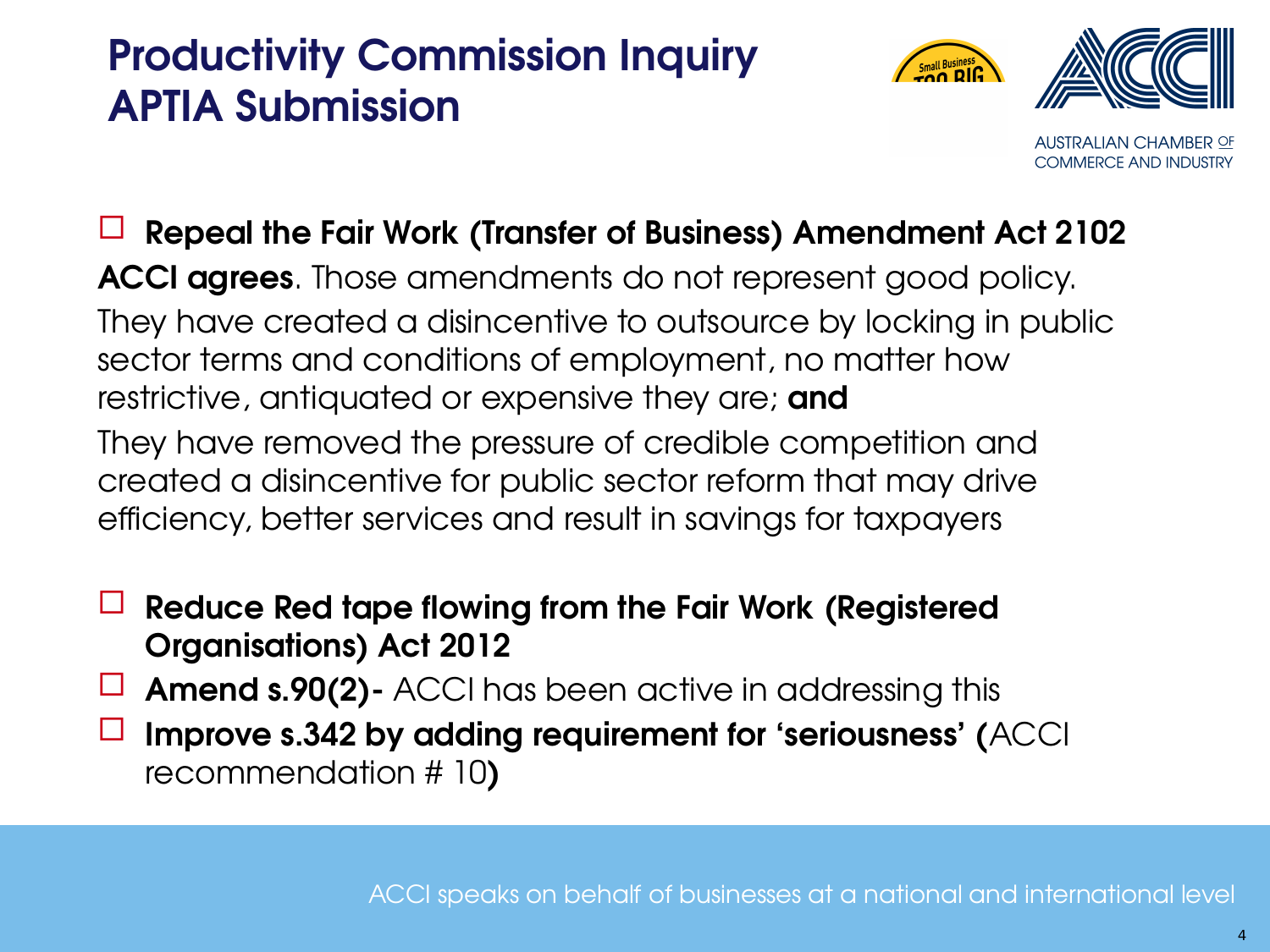

# Productivity Commission Inquiry APTIA Submission
Repeal the Fair Work (Transfer of Business) Amendment Act 2102
ACCI agrees. Those amendments do not represent good policy.
They have created a disincentive to outsource by locking in public sector terms and conditions of employment, no matter how restrictive, antiquated or expensive they are; and
They have removed the pressure of credible competition and created a disincentive for public sector reform that may drive efficiency, better services and result in savings for taxpayers

Reduce Red tape flowing from the Fair Work (Registered Organisations) Act 2012
Amend s.90(2)- ACCI has been active in addressing this
Improve s.342 by adding requirement for ‘seriousness’ (ACCI recommendation # 10)
4